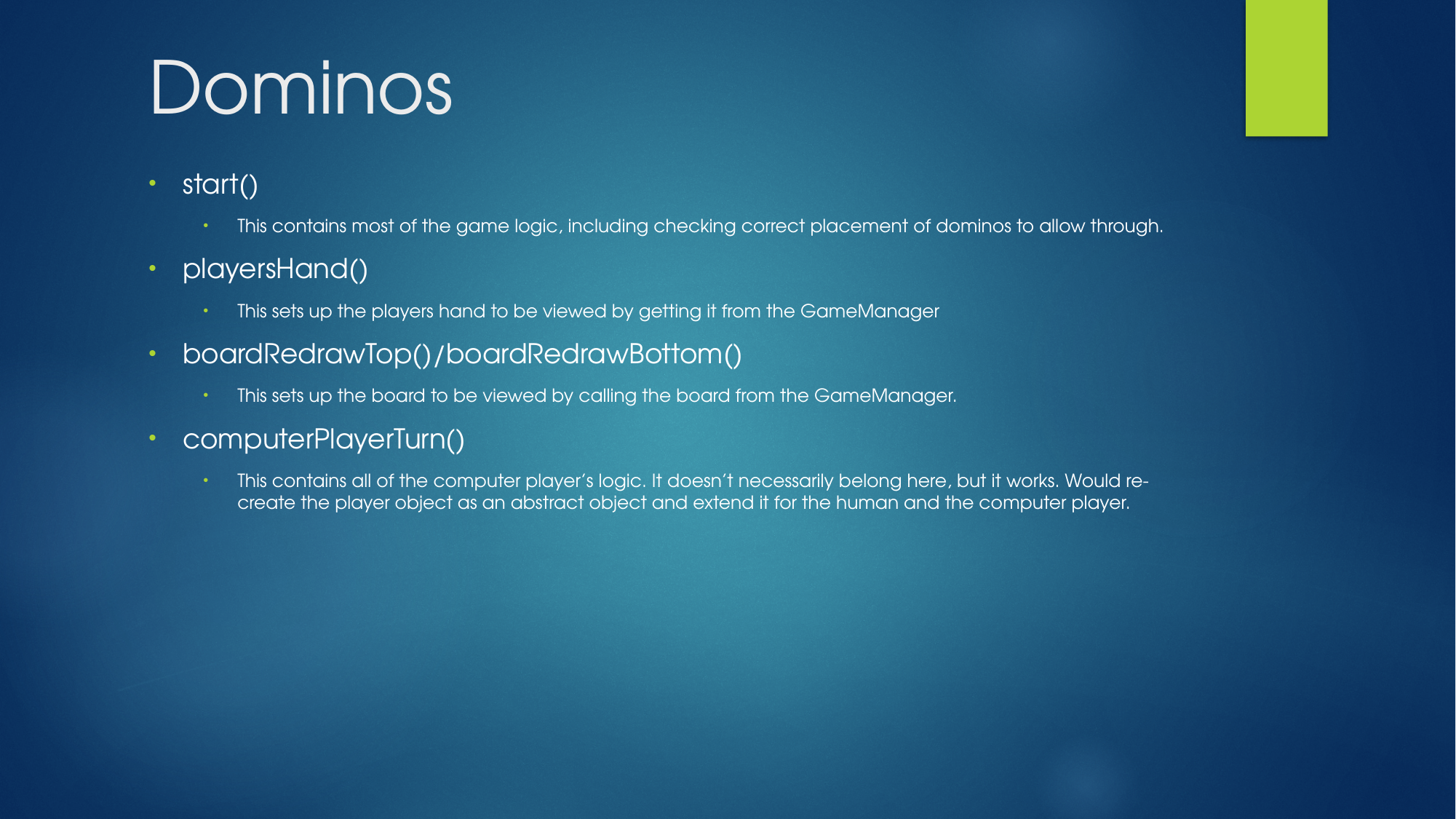

# Dominos
start()
This contains most of the game logic, including checking correct placement of dominos to allow through.
playersHand()
This sets up the players hand to be viewed by getting it from the GameManager
boardRedrawTop()/boardRedrawBottom()
This sets up the board to be viewed by calling the board from the GameManager.
computerPlayerTurn()
This contains all of the computer player’s logic. It doesn’t necessarily belong here, but it works. Would re-create the player object as an abstract object and extend it for the human and the computer player.